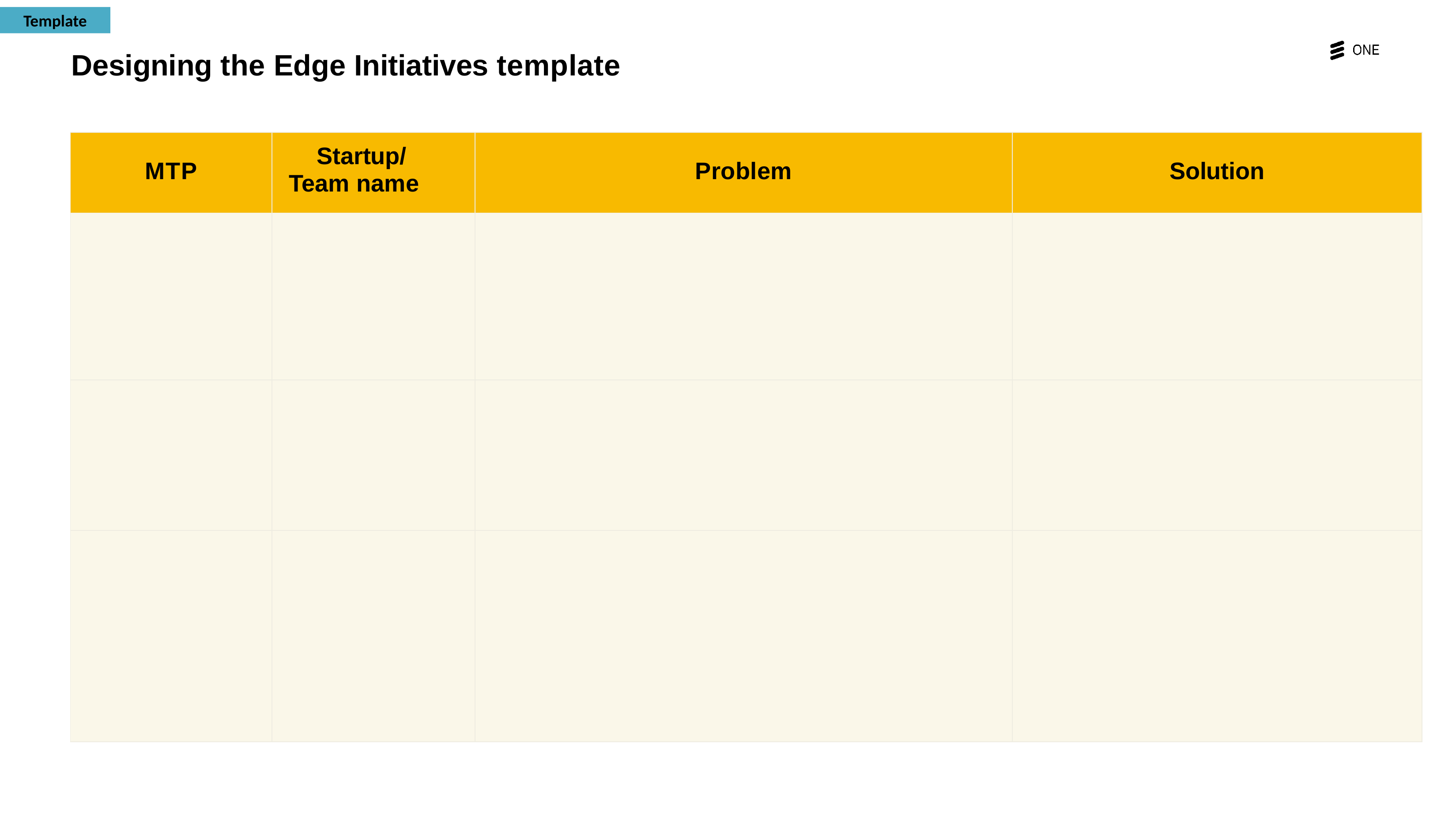

Template
# Designing the Edge Initiatives template
| MTP | Startup/ Team name | Problem | Solution |
| --- | --- | --- | --- |
|  |  |  |  |
|  |  |  |  |
|  |  |  |  |